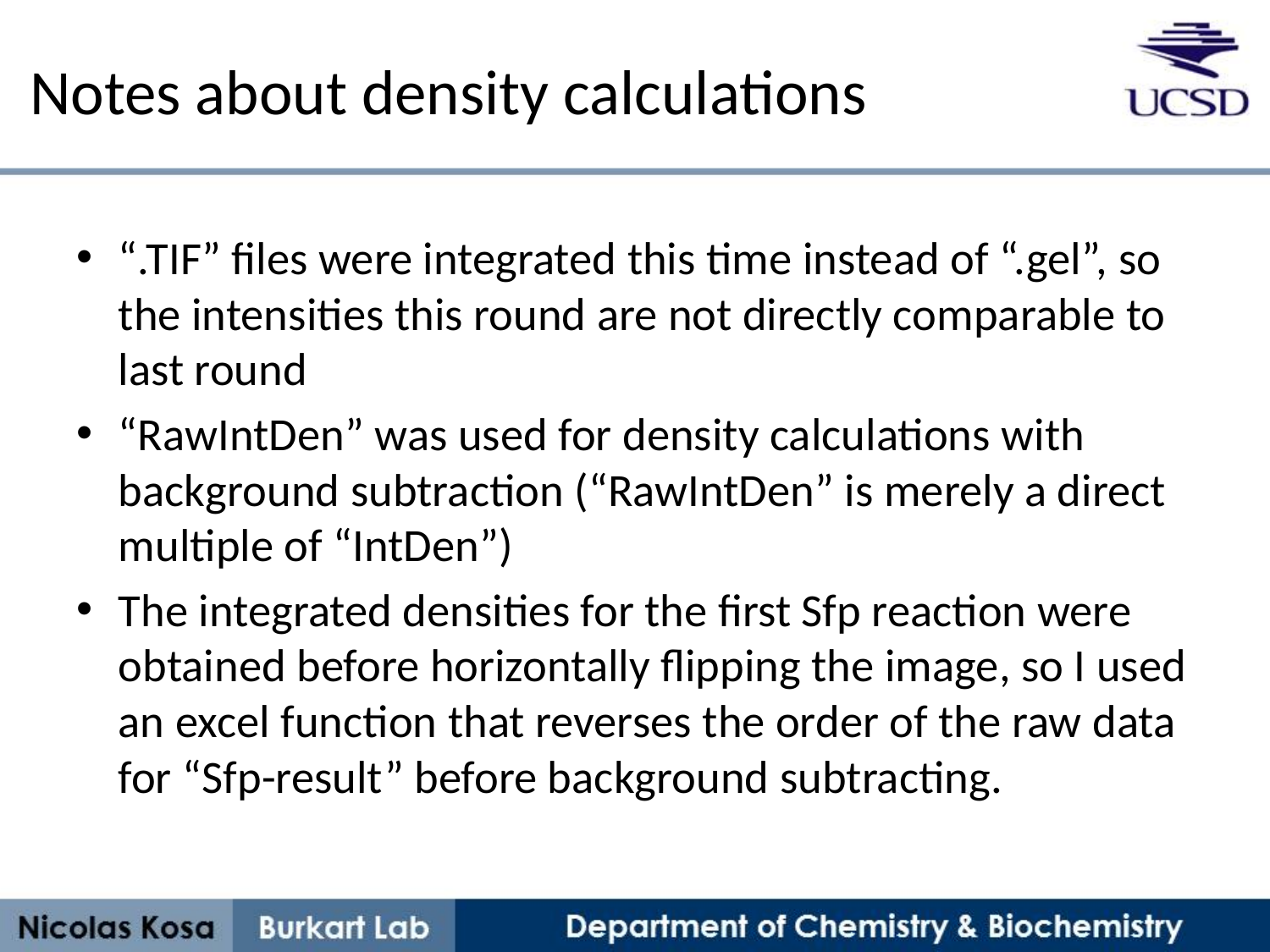

# Notes about density calculations
“.TIF” files were integrated this time instead of “.gel”, so the intensities this round are not directly comparable to last round
“RawIntDen” was used for density calculations with background subtraction (“RawIntDen” is merely a direct multiple of “IntDen”)
The integrated densities for the first Sfp reaction were obtained before horizontally flipping the image, so I used an excel function that reverses the order of the raw data for “Sfp-result” before background subtracting.